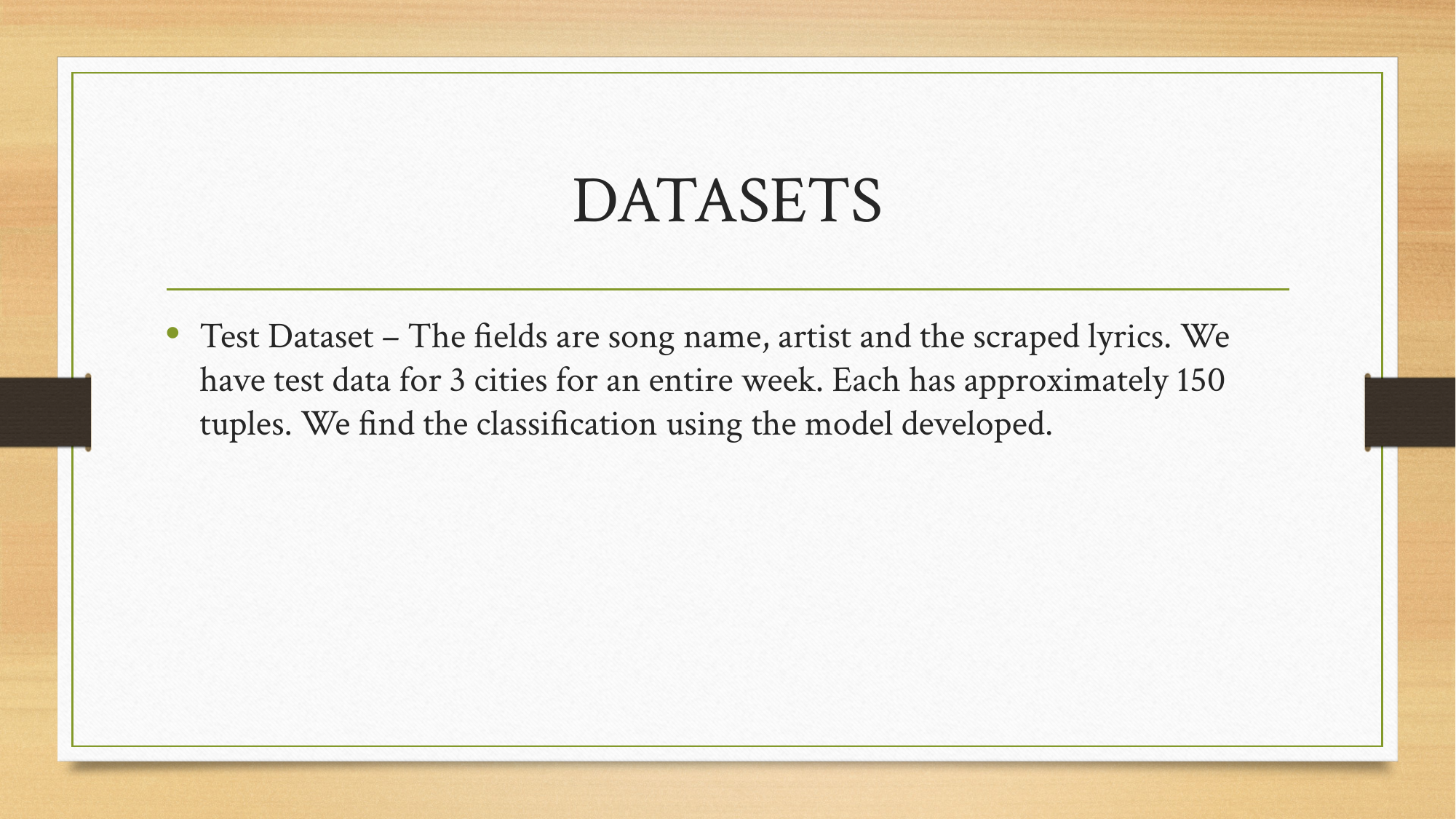

# DATASETS
Test Dataset – The fields are song name, artist and the scraped lyrics. We have test data for 3 cities for an entire week. Each has approximately 150 tuples. We find the classification using the model developed.